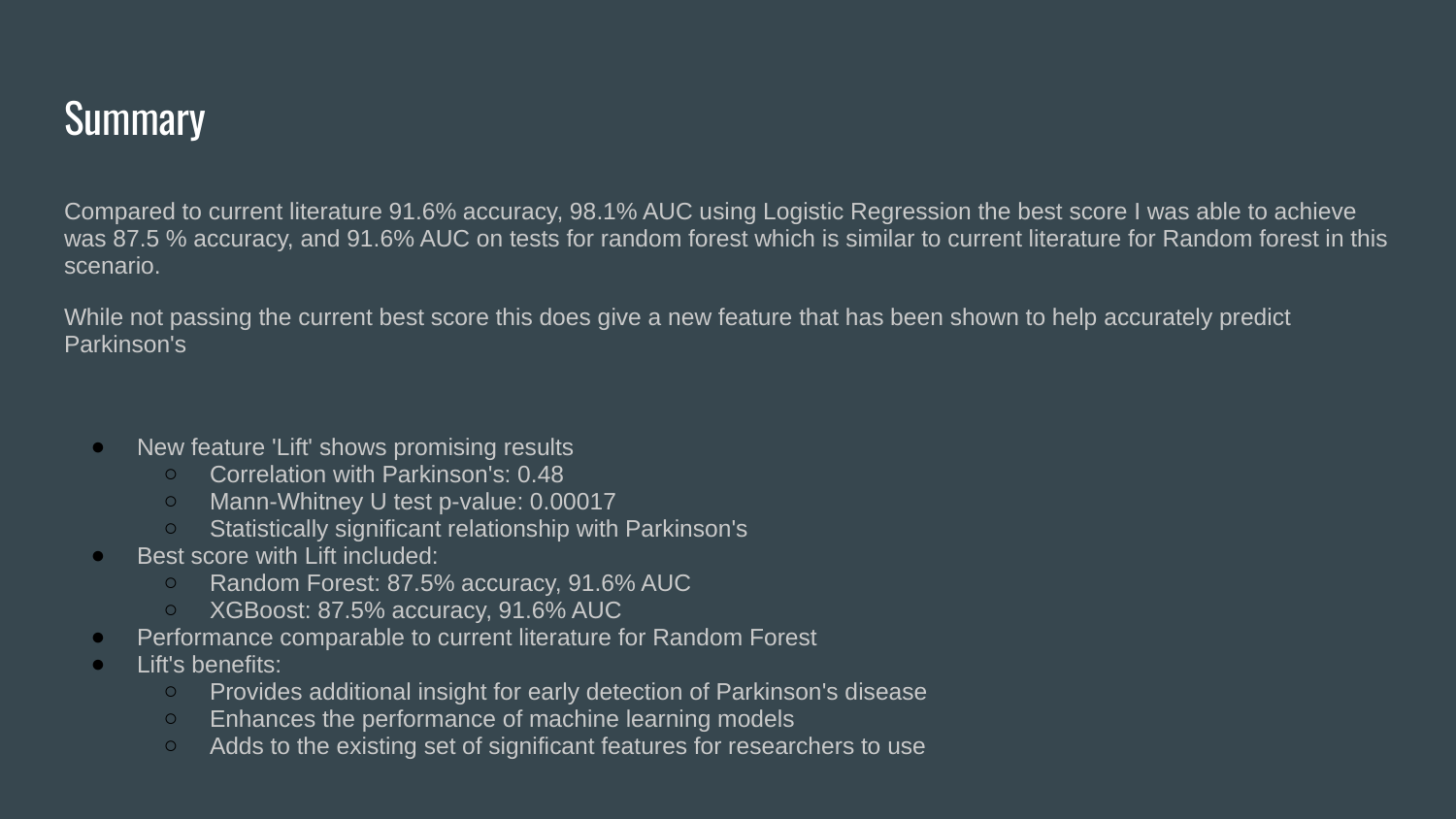

# Summary
Compared to current literature 91.6% accuracy, 98.1% AUC using Logistic Regression the best score I was able to achieve was 87.5 % accuracy, and 91.6% AUC on tests for random forest which is similar to current literature for Random forest in this scenario.
While not passing the current best score this does give a new feature that has been shown to help accurately predict Parkinson's

New feature 'Lift' shows promising results
Correlation with Parkinson's: 0.48
Mann-Whitney U test p-value: 0.00017
Statistically significant relationship with Parkinson's
Best score with Lift included:
Random Forest: 87.5% accuracy, 91.6% AUC
XGBoost: 87.5% accuracy, 91.6% AUC
Performance comparable to current literature for Random Forest
Lift's benefits:
Provides additional insight for early detection of Parkinson's disease
Enhances the performance of machine learning models
Adds to the existing set of significant features for researchers to use